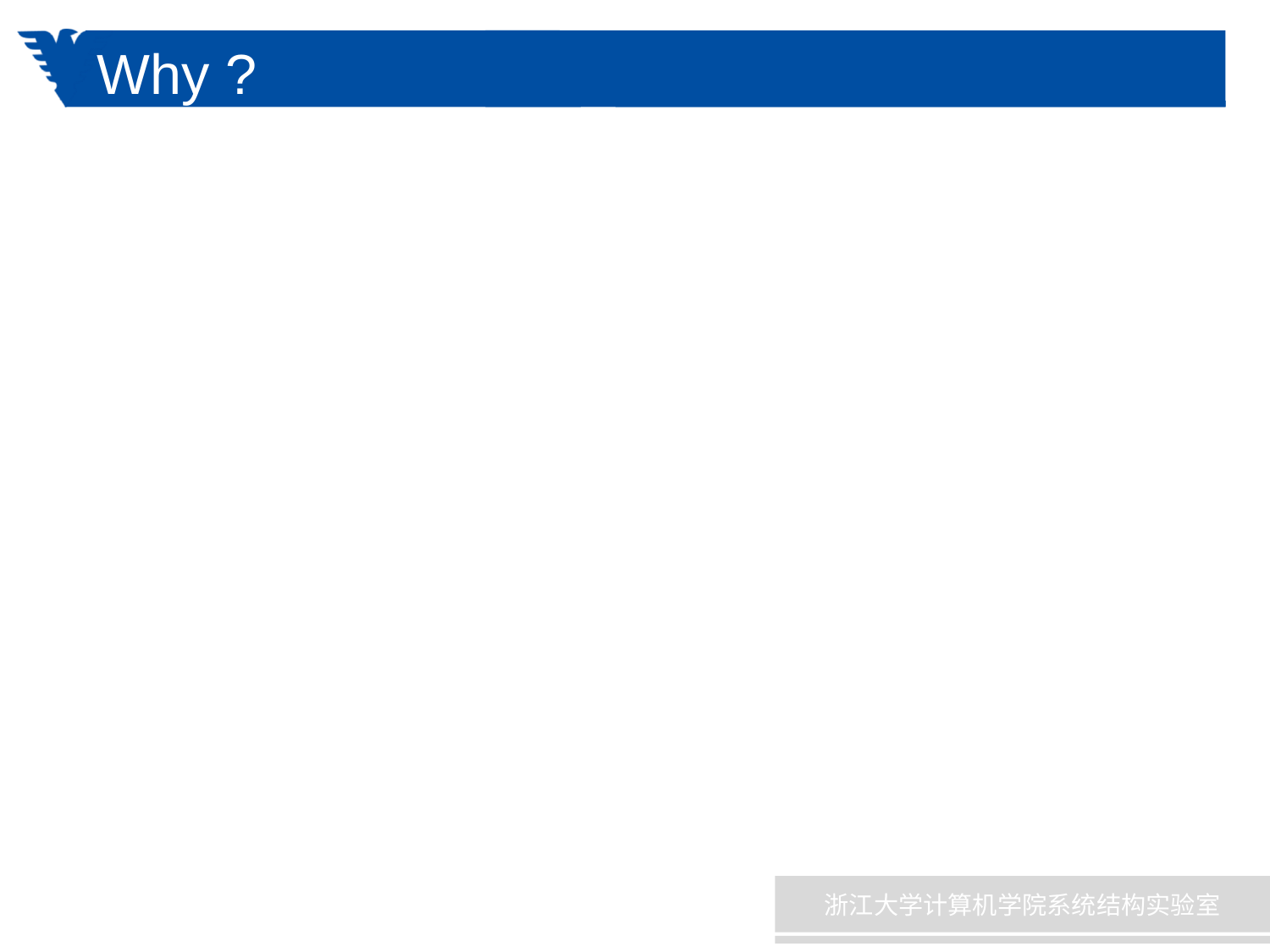

# Why ?
Where there is a will, there is a way.